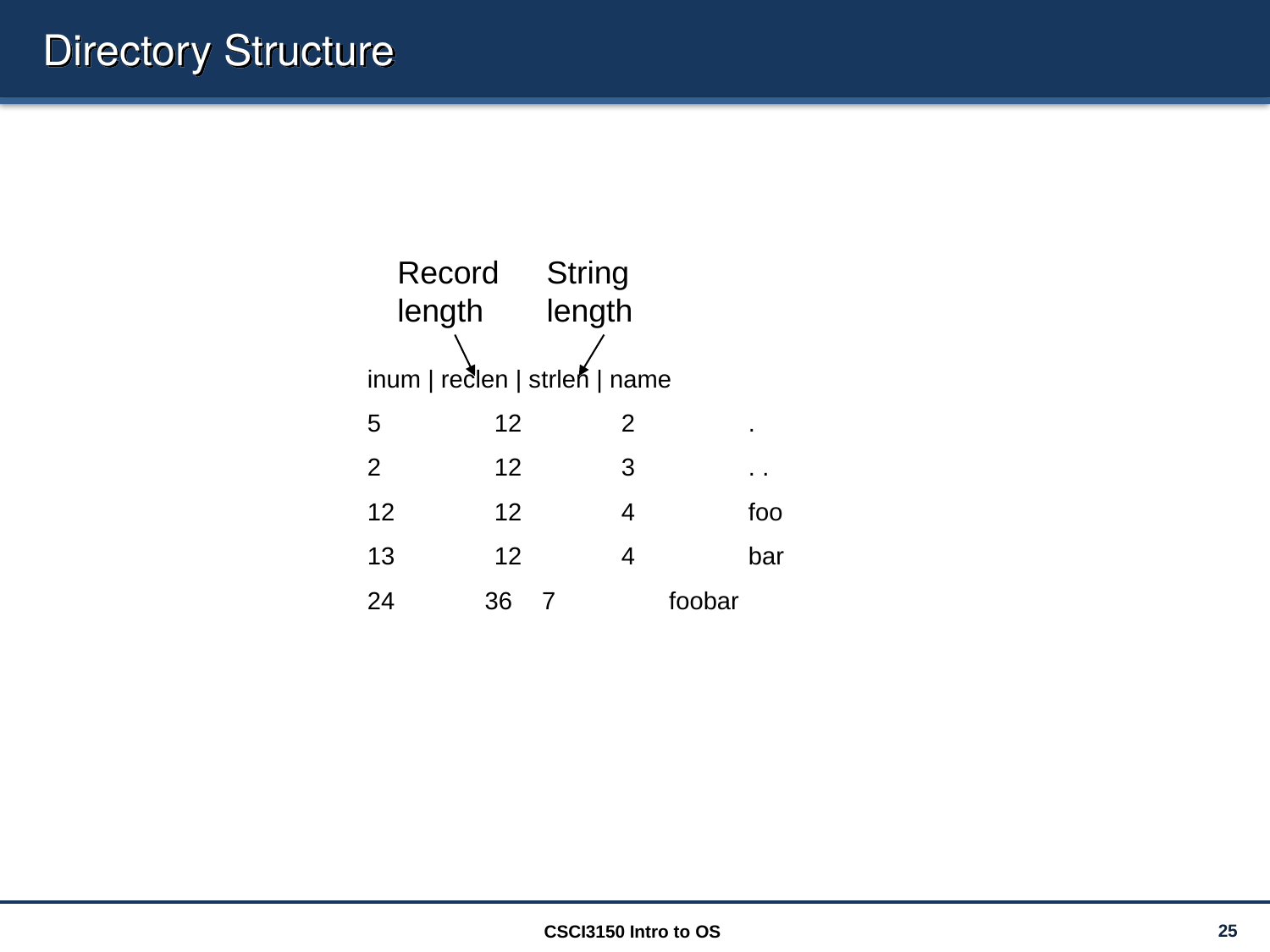

# Directory Structure
String
length
Record
length

inum | reclen | strlen | name
5 	12 	2 	.
2 	12 	3 	. .
12	12 	4 	foo
13 	12	4 	bar
          36 	7 	foobar

CSCI3150 Intro to OS
25